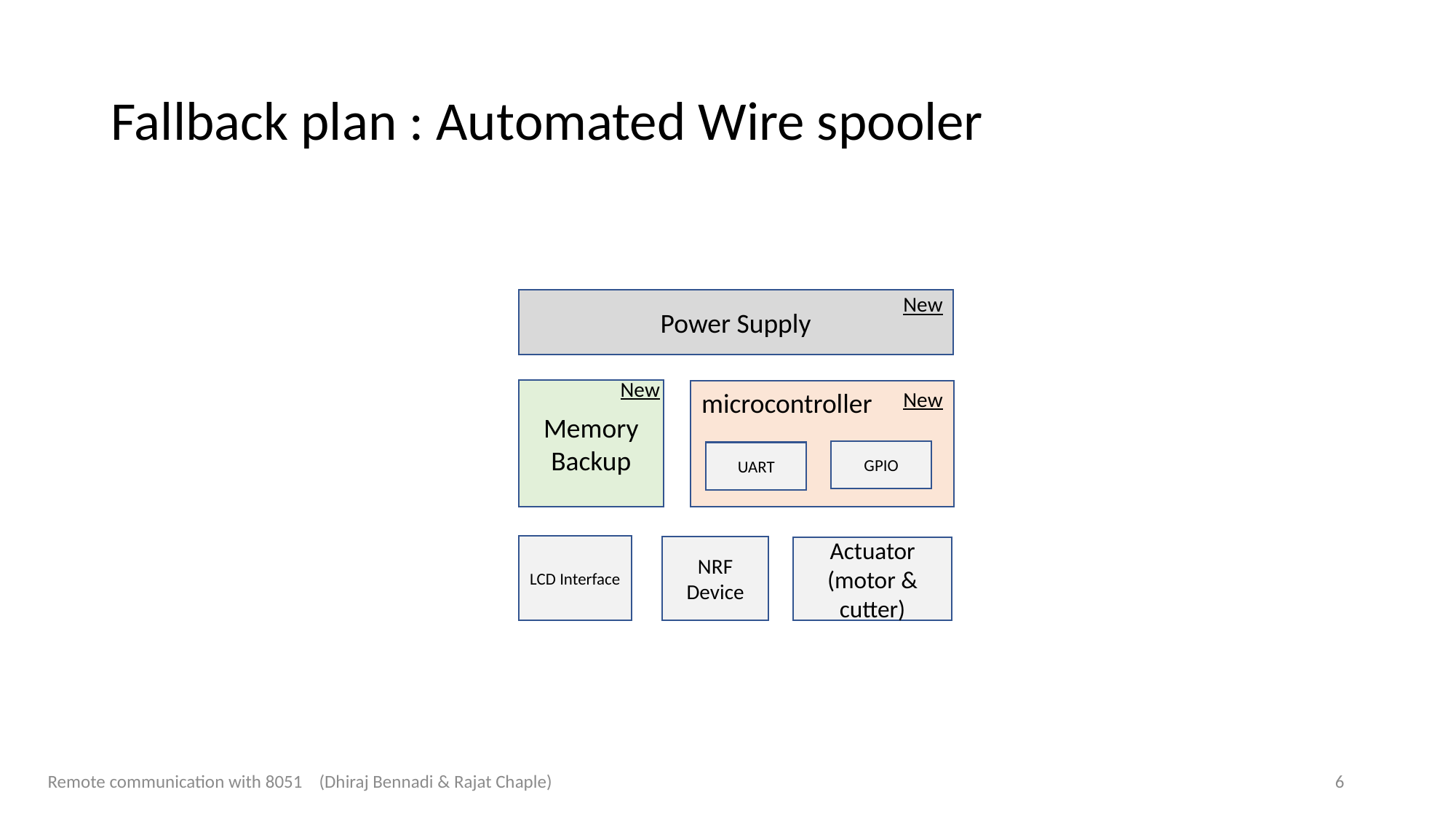

# Fallback plan : Automated Wire spooler
New
Power Supply
New
Memory
Backup
microcontroller
GPIO
UART
New
LCD Interface
NRF Device
Actuator
(motor &
cutter)
Remote communication with 8051    (Dhiraj Bennadi & Rajat Chaple)
6